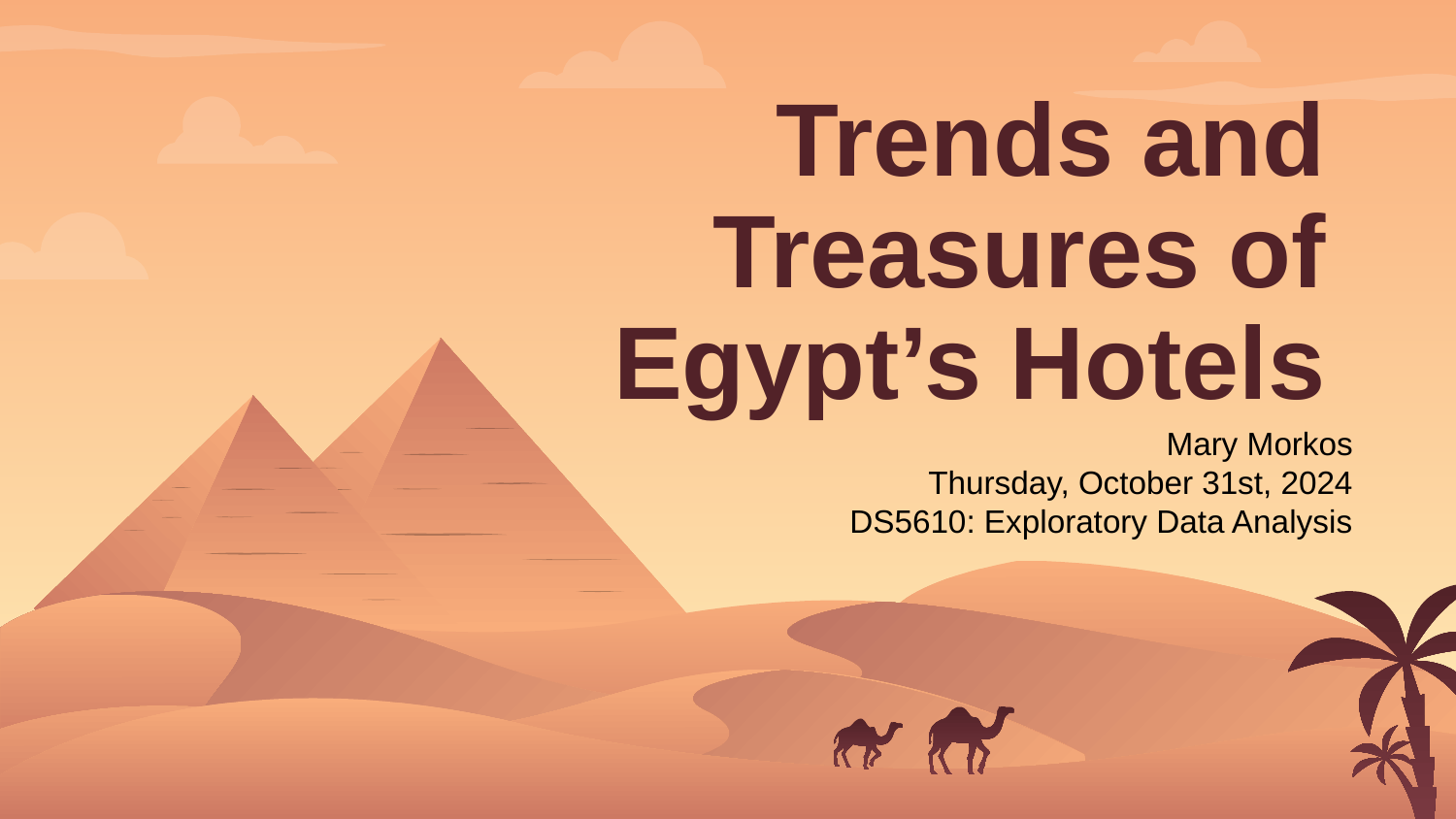

# Trends and Treasures of Egypt’s Hotels

Mary Morkos
Thursday, October 31st, 2024
DS5610: Exploratory Data Analysis